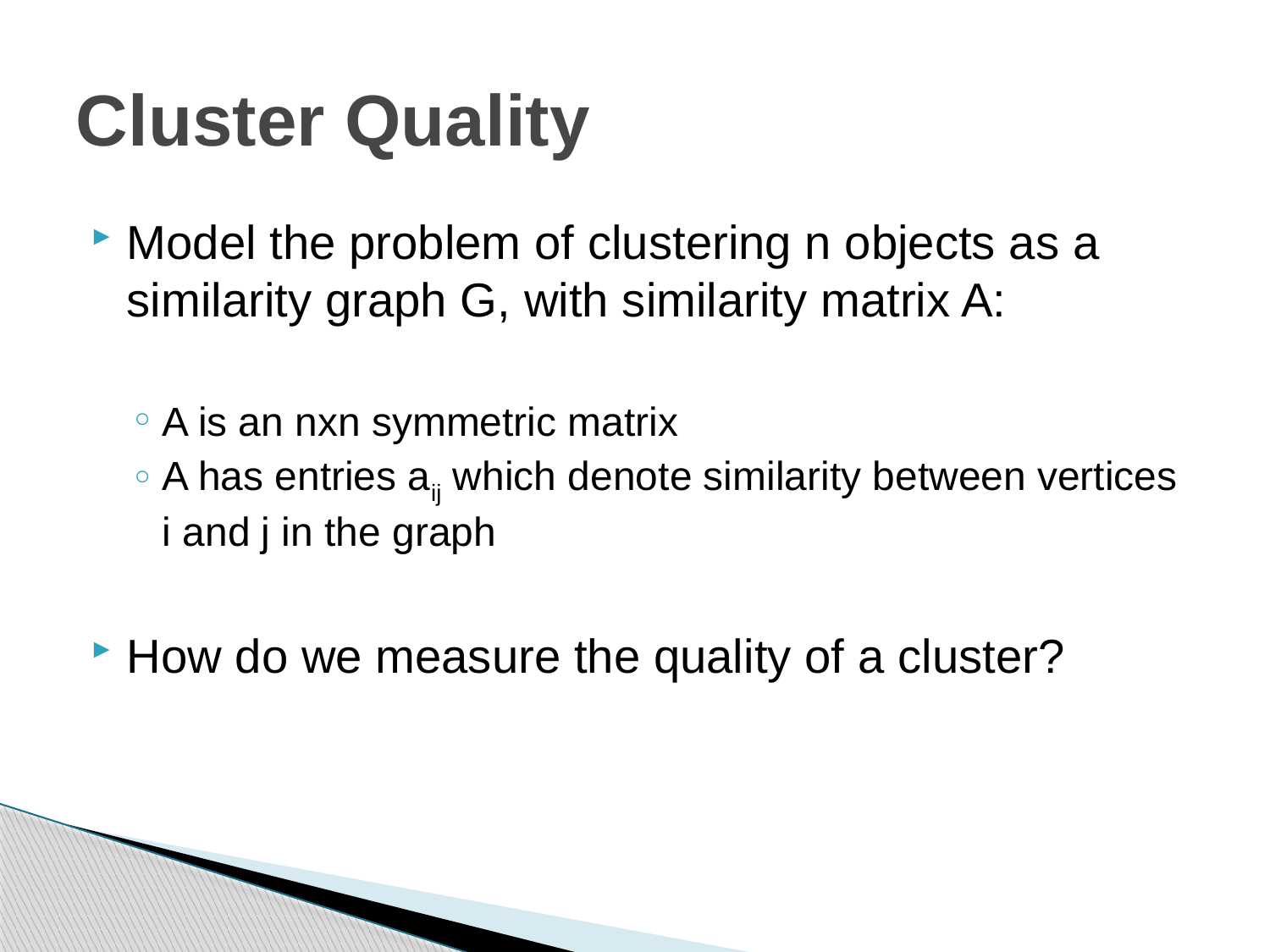

# Cluster Quality
Model the problem of clustering n objects as a similarity graph G, with similarity matrix A:

A is an nxn symmetric matrix
A has entries aij which denote similarity between vertices i and j in the graph

How do we measure the quality of a cluster?